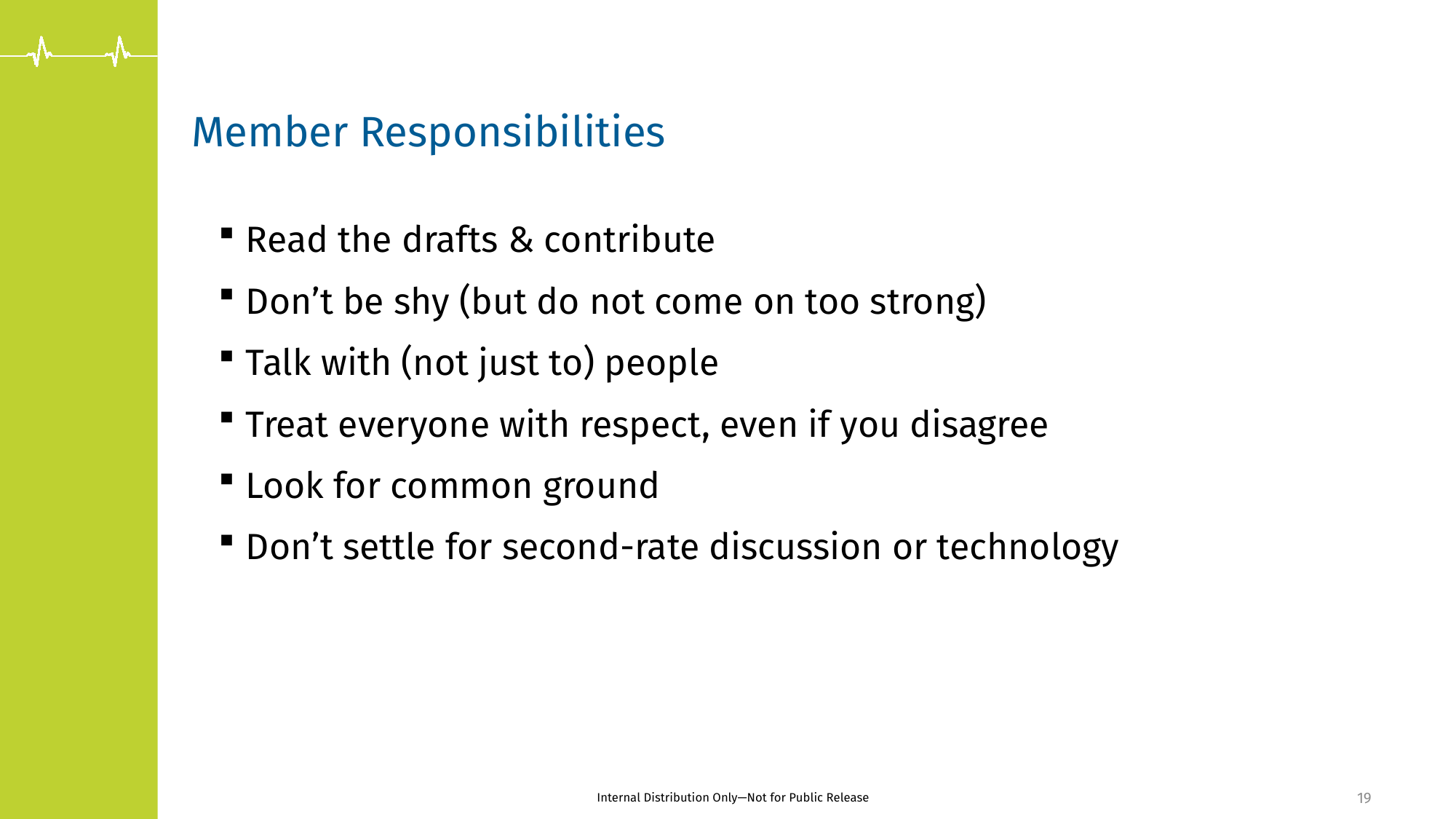

# Member Responsibilities
Read the drafts & contribute
Don’t be shy (but do not come on too strong)
Talk with (not just to) people
Treat everyone with respect, even if you disagree
Look for common ground
Don’t settle for second-rate discussion or technology
19